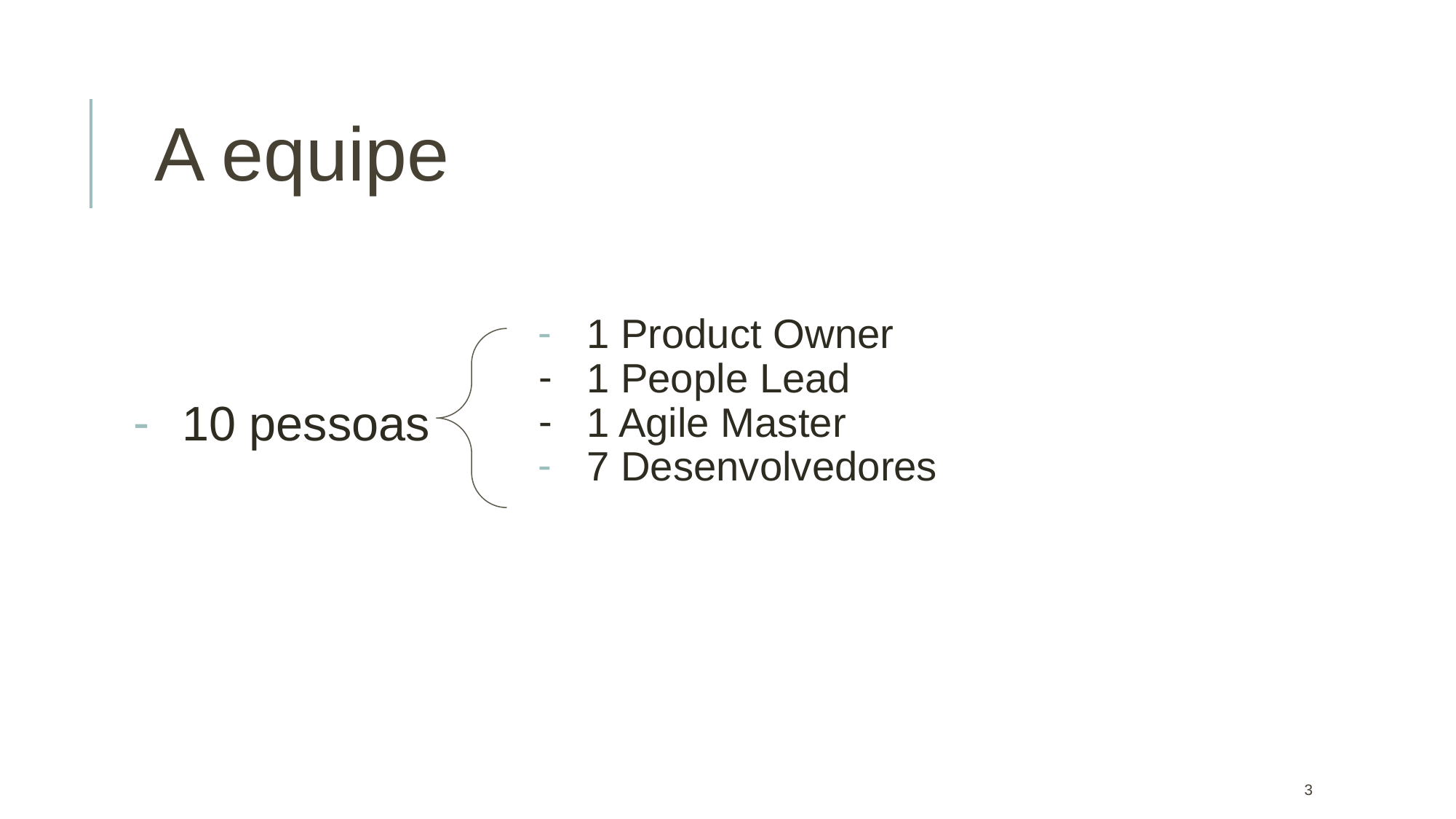

# A equipe

10 pessoas
1 Product Owner
1 People Lead
1 Agile Master
7 Desenvolvedores

3